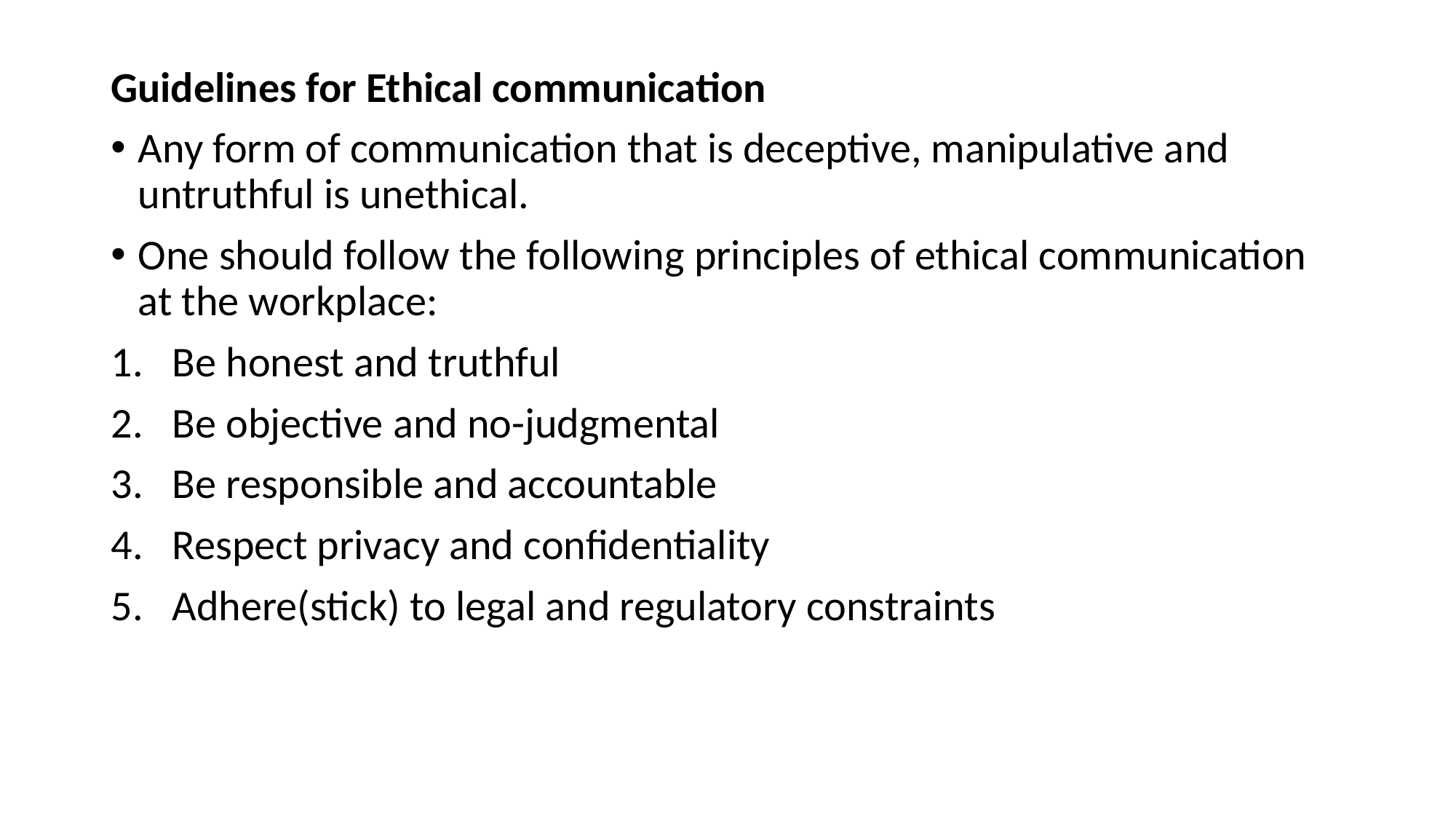

Guidelines for Ethical communication
Any form of communication that is deceptive, manipulative and untruthful is unethical.
One should follow the following principles of ethical communication at the workplace:
Be honest and truthful
Be objective and no-judgmental
Be responsible and accountable
Respect privacy and confidentiality
Adhere(stick) to legal and regulatory constraints